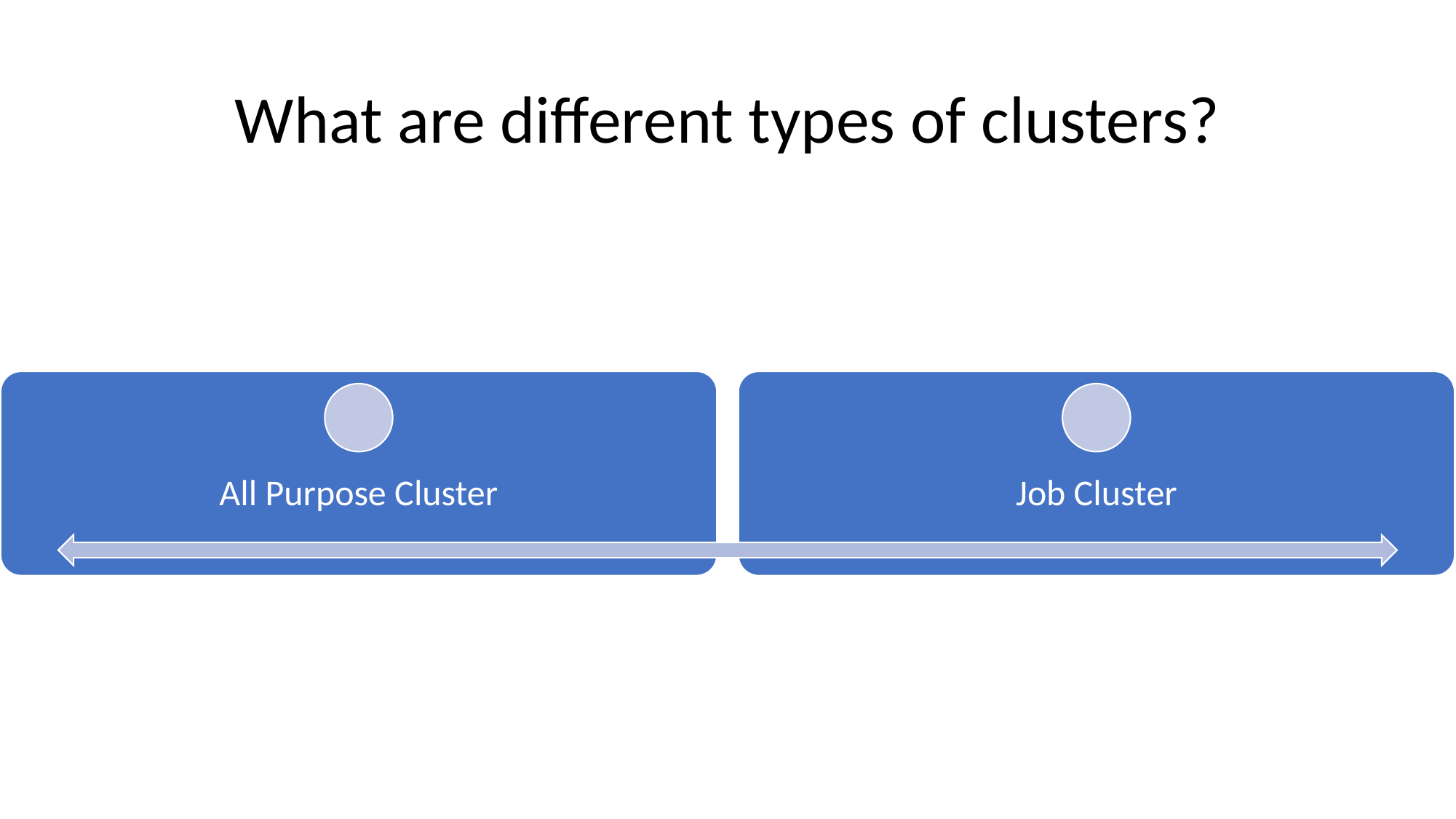

# What are different types of clusters?
All Purpose Cluster
Job Cluster